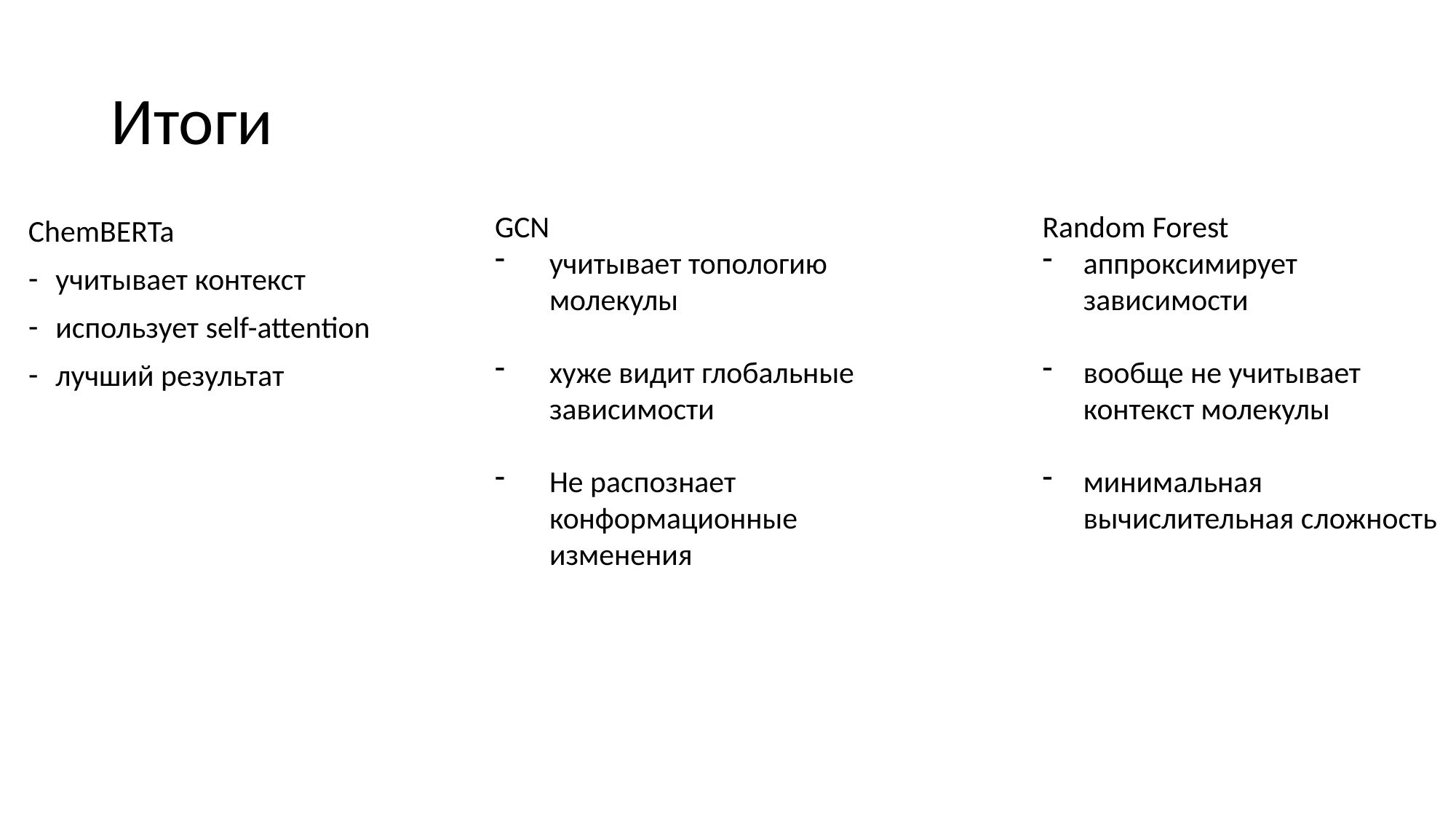

# Итоги
GCN
учитывает топологию молекулы

хуже видит глобальные зависимости

Не распознает конформационные изменения
Random Forest
аппроксимирует зависимости

вообще не учитывает контекст молекулы

минимальная вычислительная сложность
ChemBERTa
учитывает контекст
использует self-attention
лучший результат